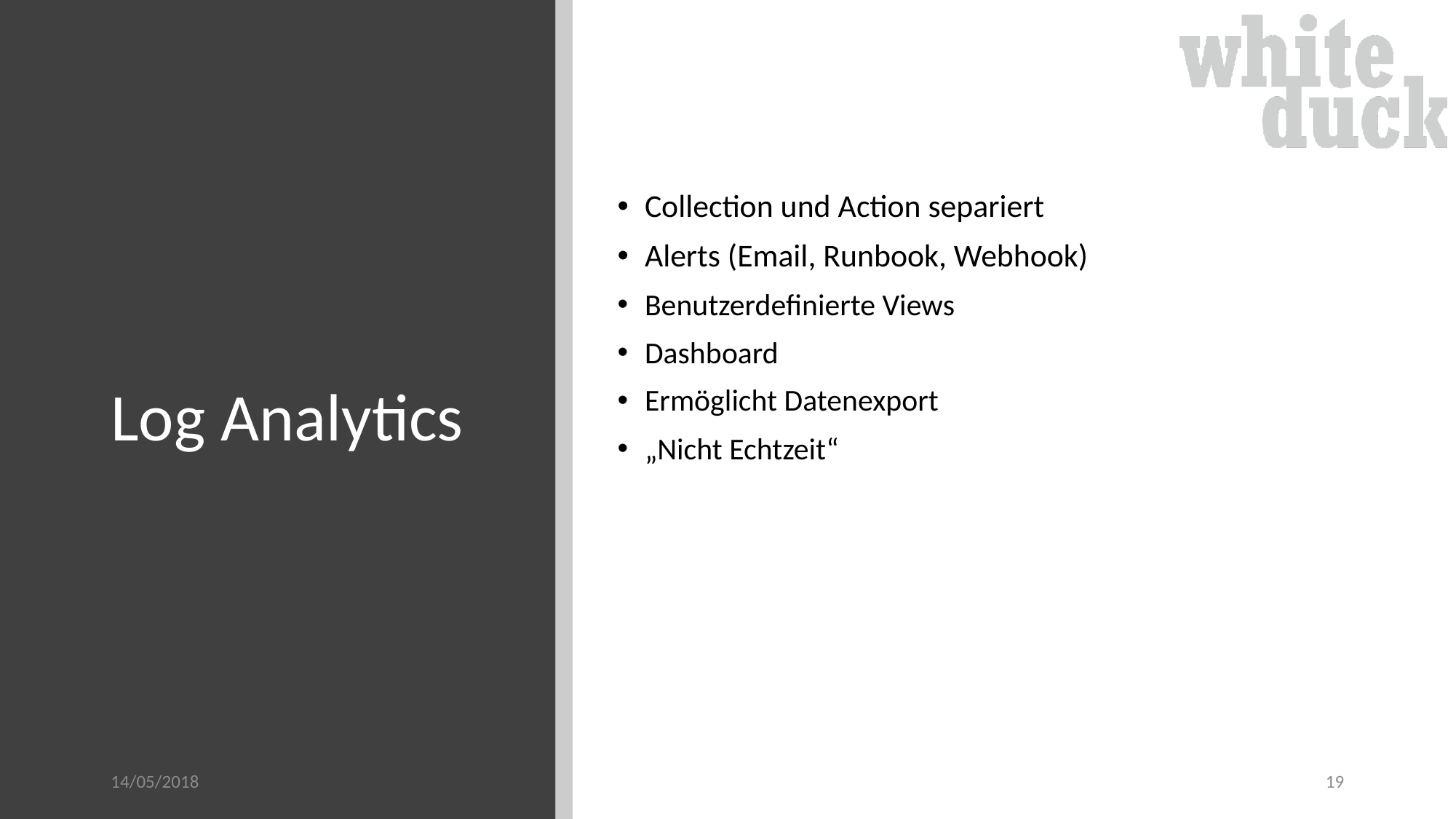

# Log Analytics
Collection und Action separiert
Alerts (Email, Runbook, Webhook)
Benutzerdefinierte Views
Dashboard
Ermöglicht Datenexport
„Nicht Echtzeit“

14/05/2018
19